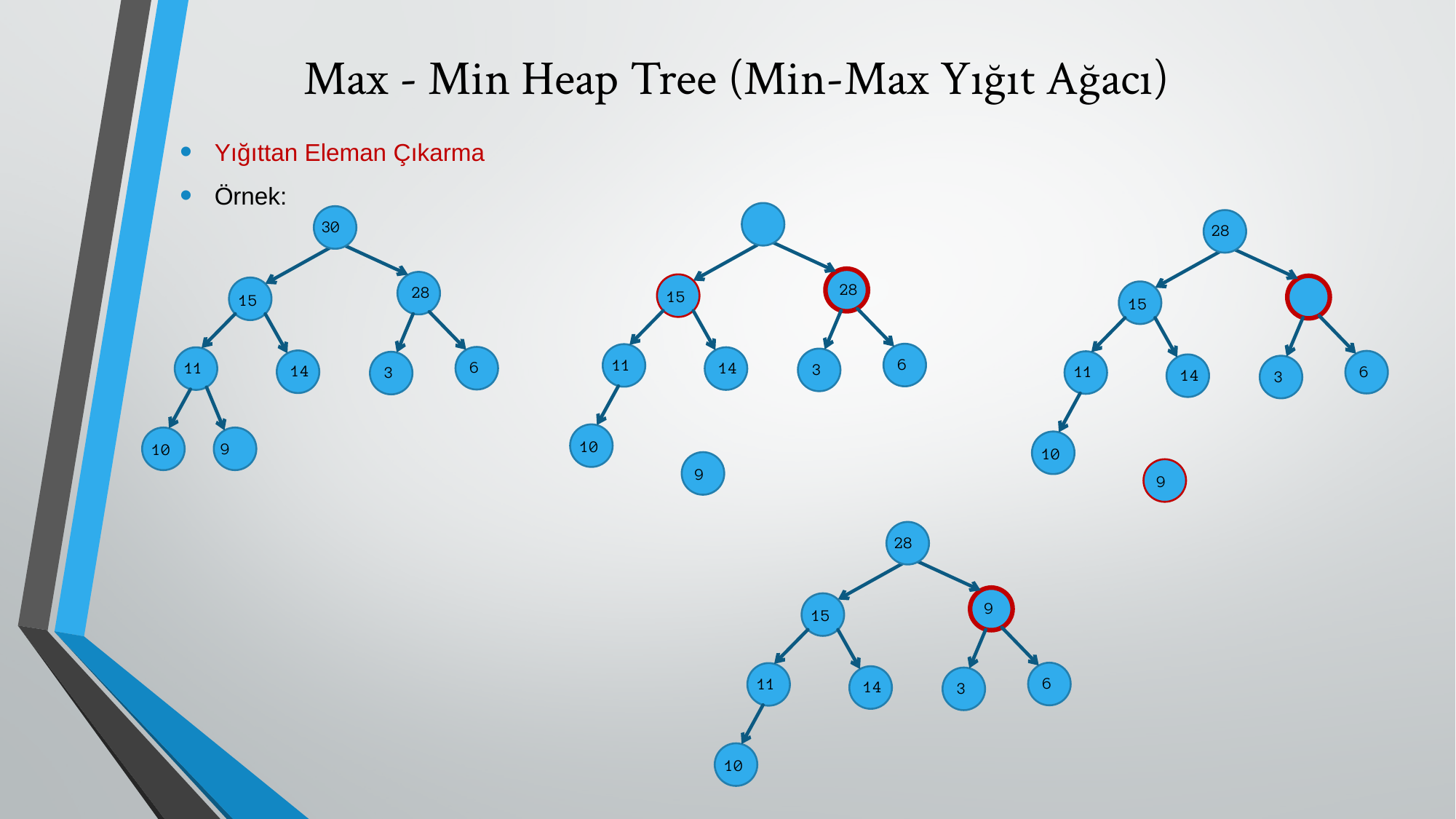

# Max - Min Heap Tree (Min-Max Yığıt Ağacı)
Yığıttan Eleman Çıkarma
Örnek:

28

15

6

11

14

3

10

9

30

28

15

6

11

14

3

9

10

28

15

6

11

14

3

10

9

28

9

15

6

11

14

3

10